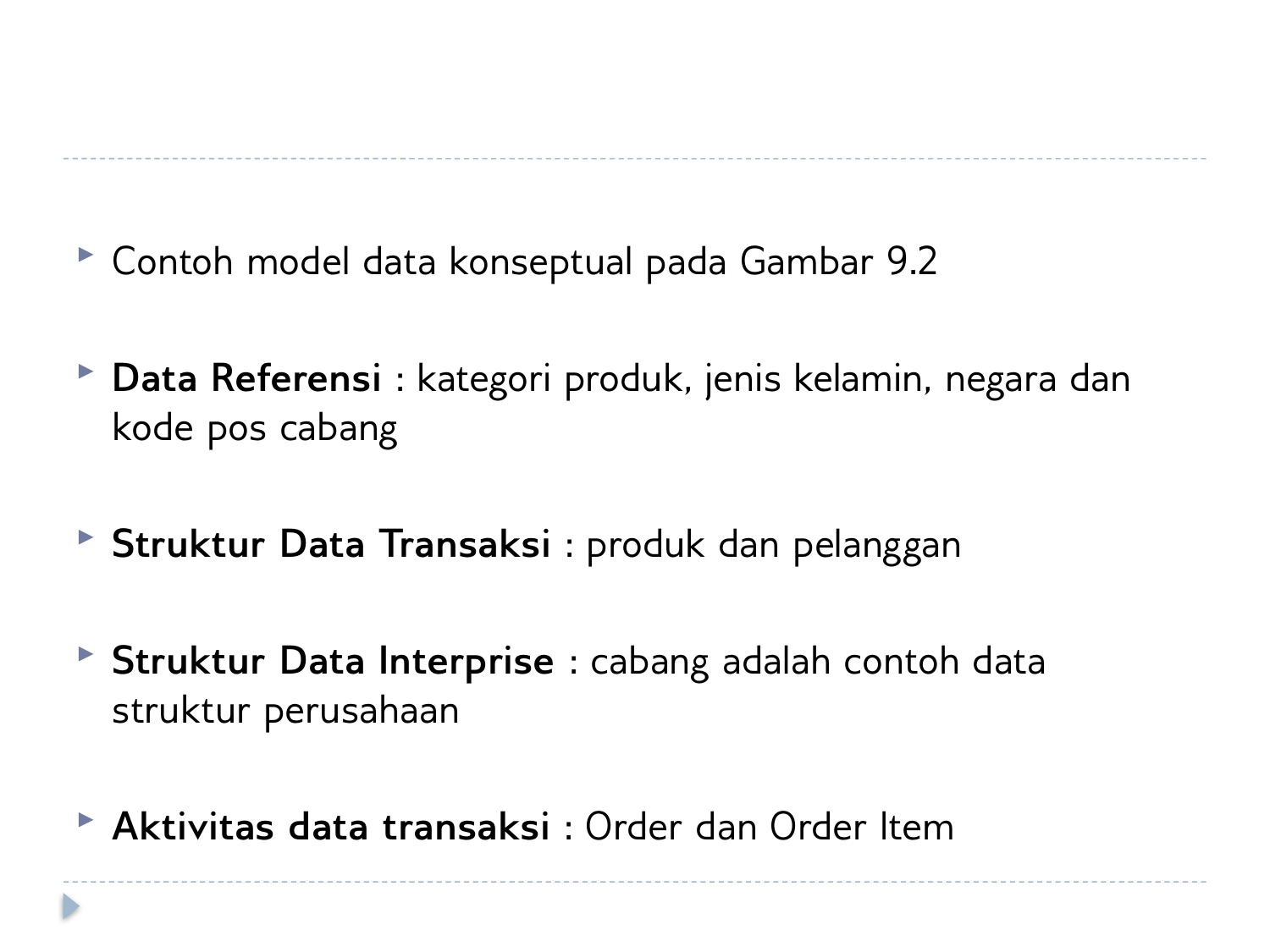

#

Contoh model data konseptual pada Gambar 9.2

Data Referensi : kategori produk, jenis kelamin, negara dan kode pos cabang

Struktur Data Transaksi : produk dan pelanggan

Struktur Data Interprise : cabang adalah contoh data struktur perusahaan

Aktivitas data transaksi : Order dan Order Item